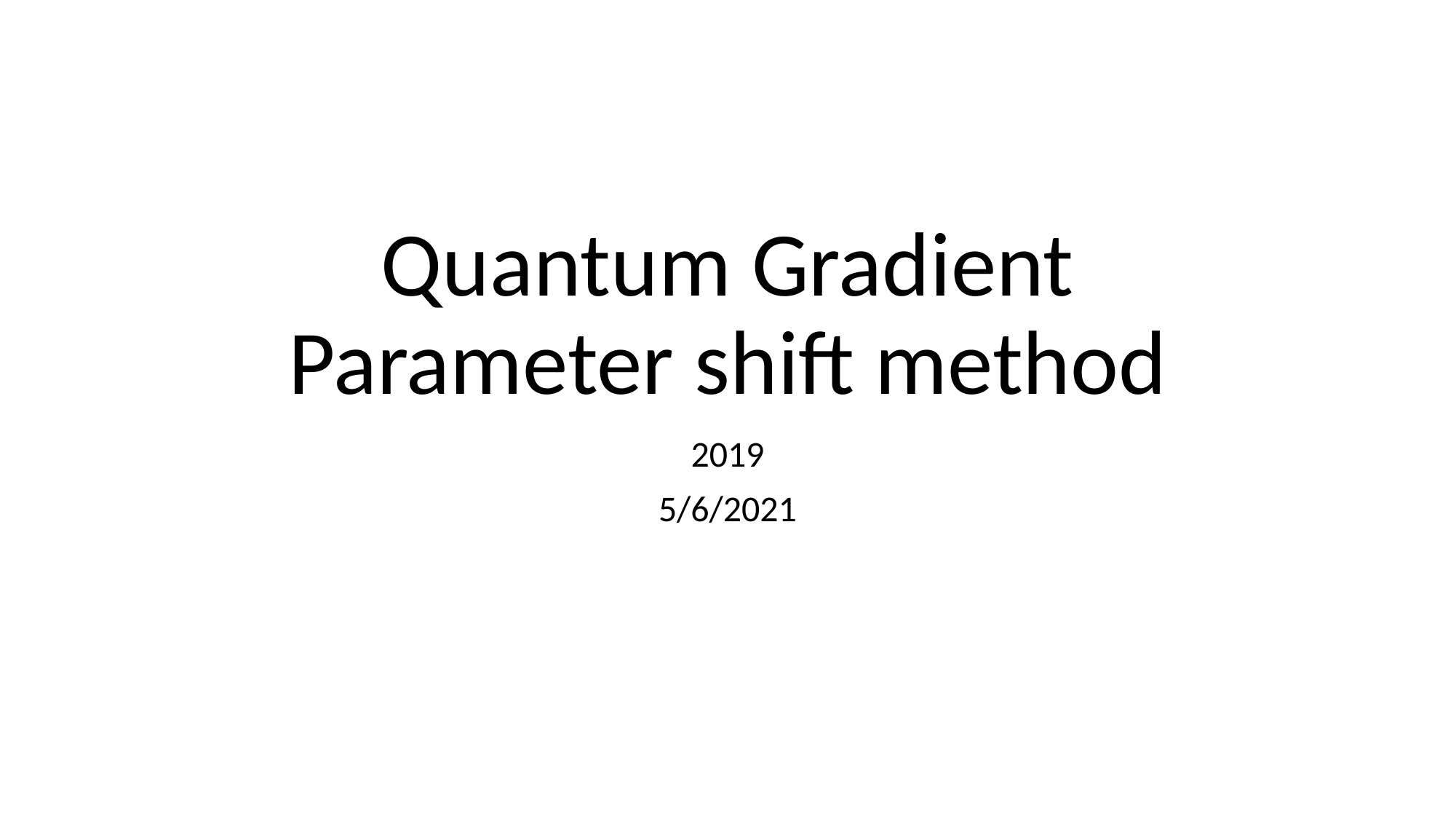

# Quantum Gradient Parameter shift method
2019
5/6/2021